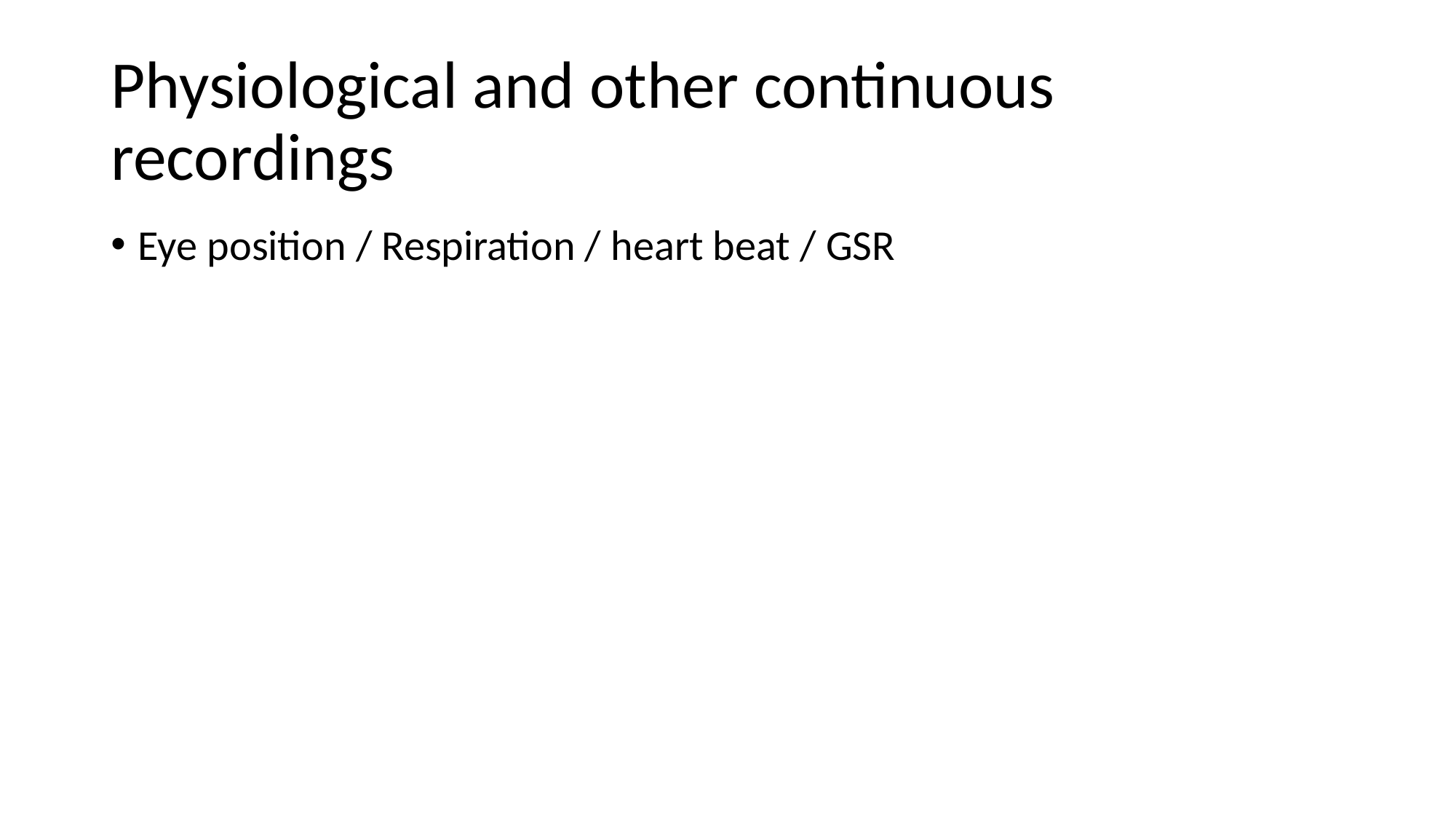

# Physiological and other continuous recordings
Eye position / Respiration / heart beat / GSR